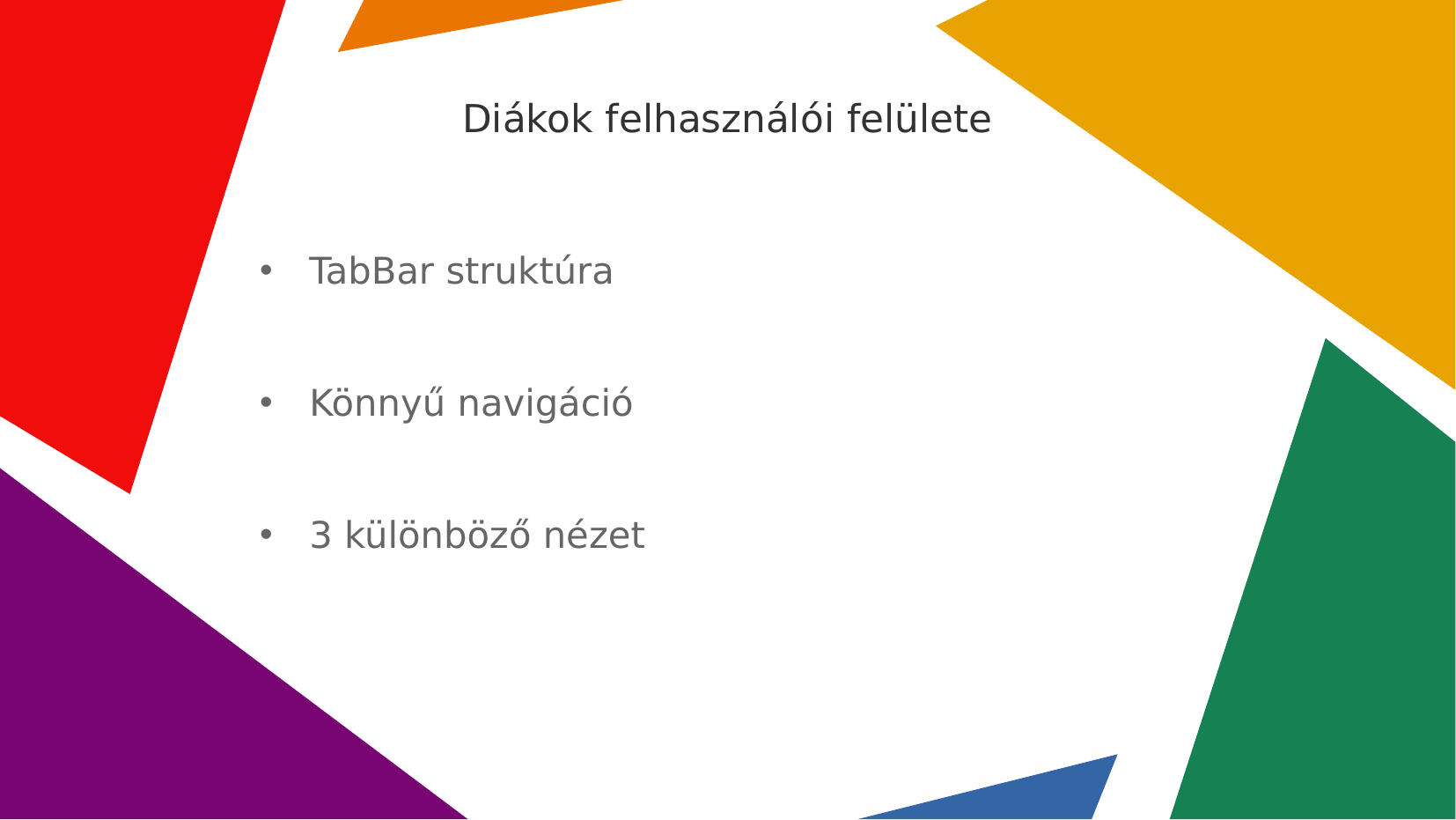

# Diákok felhasználói felülete
TabBar struktúra
Könnyű navigáció
3 különböző nézet